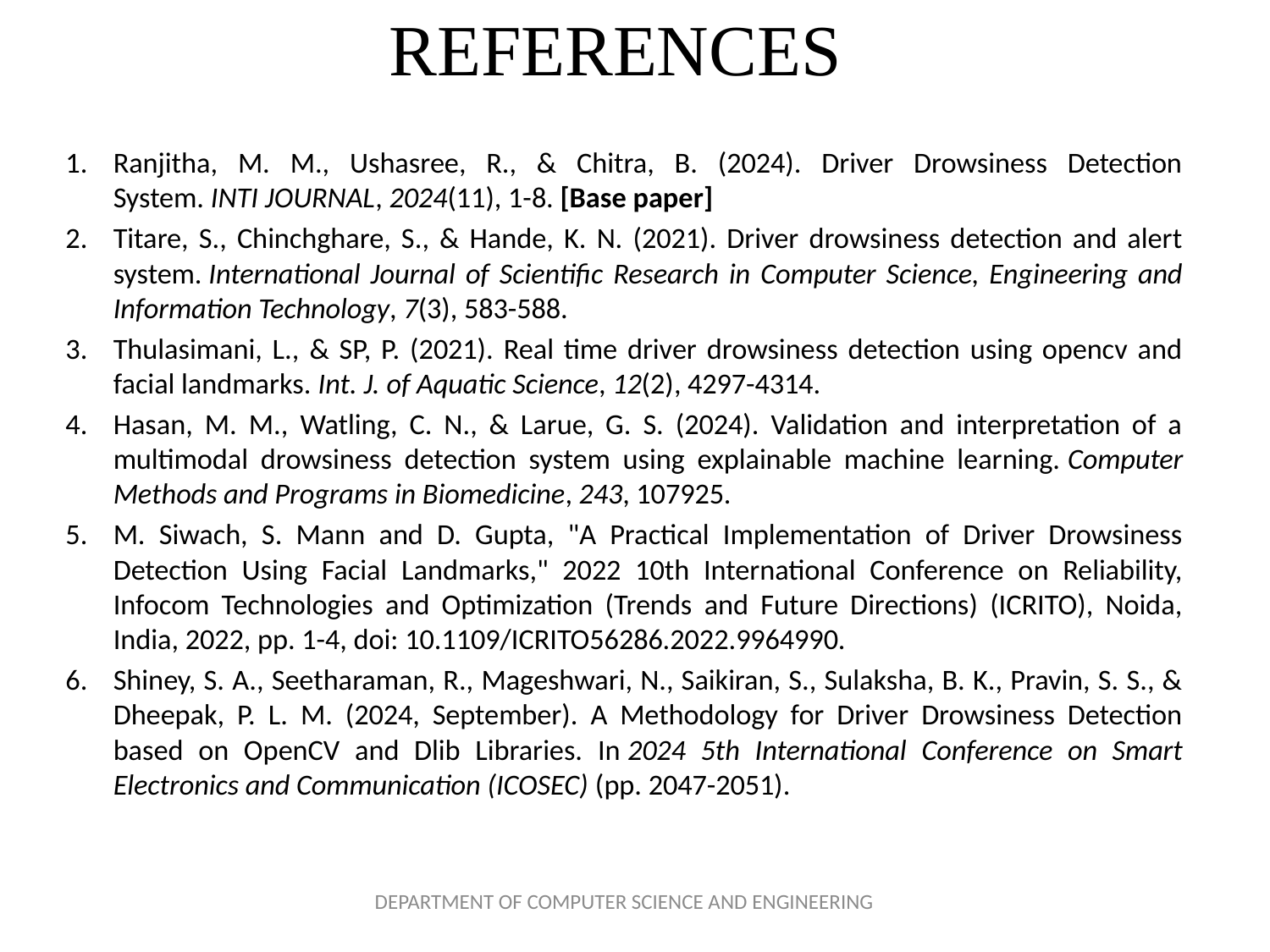

# REFERENCES
Ranjitha, M. M., Ushasree, R., & Chitra, B. (2024). Driver Drowsiness Detection System. INTI JOURNAL, 2024(11), 1-8. [Base paper]
Titare, S., Chinchghare, S., & Hande, K. N. (2021). Driver drowsiness detection and alert system. International Journal of Scientific Research in Computer Science, Engineering and Information Technology, 7(3), 583-588.
Thulasimani, L., & SP, P. (2021). Real time driver drowsiness detection using opencv and facial landmarks. Int. J. of Aquatic Science, 12(2), 4297-4314.
Hasan, M. M., Watling, C. N., & Larue, G. S. (2024). Validation and interpretation of a multimodal drowsiness detection system using explainable machine learning. Computer Methods and Programs in Biomedicine, 243, 107925.
M. Siwach, S. Mann and D. Gupta, "A Practical Implementation of Driver Drowsiness Detection Using Facial Landmarks," 2022 10th International Conference on Reliability, Infocom Technologies and Optimization (Trends and Future Directions) (ICRITO), Noida, India, 2022, pp. 1-4, doi: 10.1109/ICRITO56286.2022.9964990.
Shiney, S. A., Seetharaman, R., Mageshwari, N., Saikiran, S., Sulaksha, B. K., Pravin, S. S., & Dheepak, P. L. M. (2024, September). A Methodology for Driver Drowsiness Detection based on OpenCV and Dlib Libraries. In 2024 5th International Conference on Smart Electronics and Communication (ICOSEC) (pp. 2047-2051).
DEPARTMENT OF COMPUTER SCIENCE AND ENGINEERING